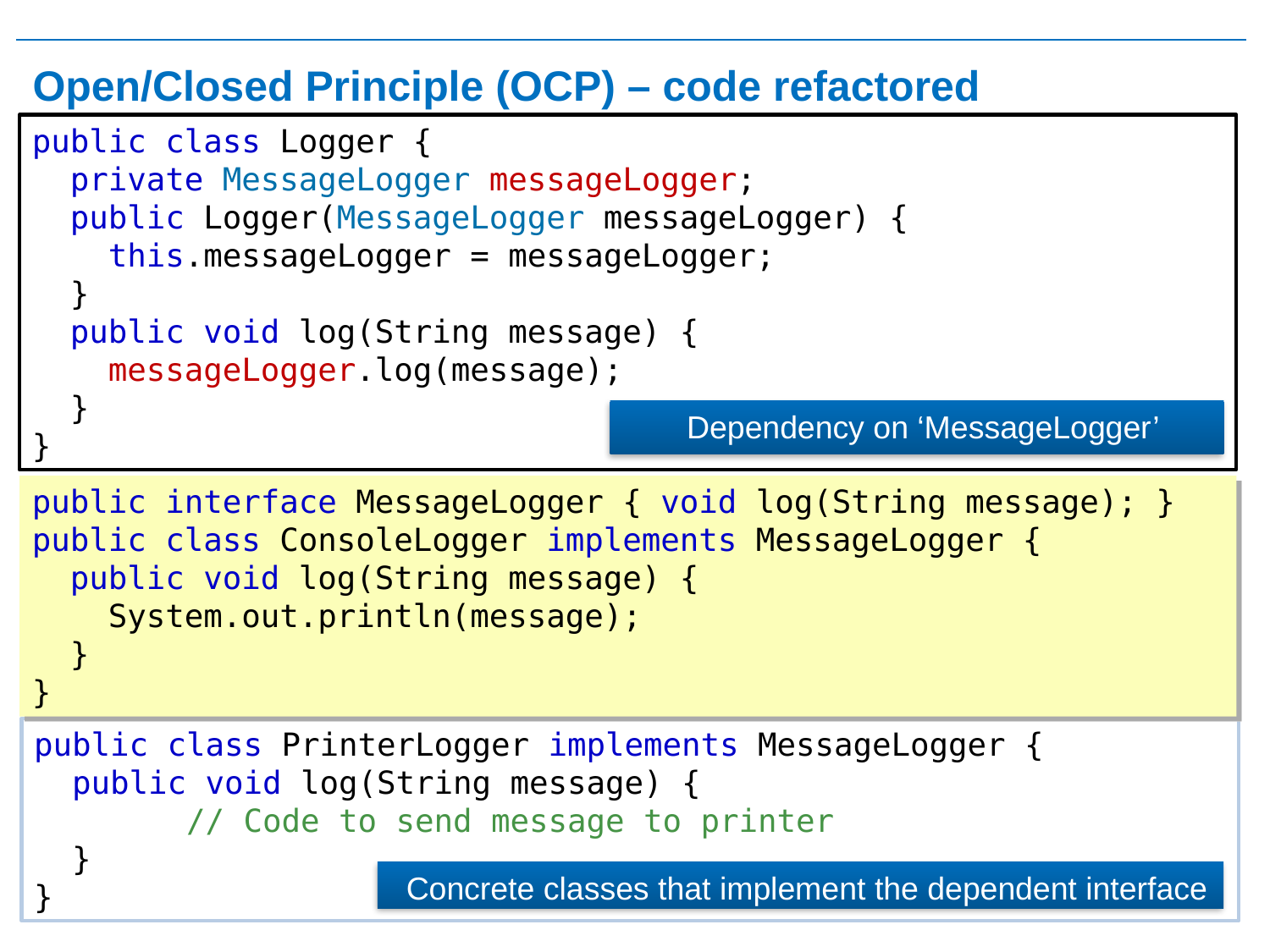

# Open/Closed Principle (OCP) – code refactored
public class Logger {
  private MessageLogger messageLogger;
  public Logger(MessageLogger messageLogger) {
    this.messageLogger = messageLogger;
  }
  public void log(String message) {
    messageLogger.log(message);
  }
}
Dependency on ‘MessageLogger’
public interface MessageLogger { void log(String message); }
public class ConsoleLogger implements MessageLogger {
  public void log(String message) {
    System.out.println(message);
  }
}
public class PrinterLogger implements MessageLogger {
  public void log(String message) {
        // Code to send message to printer
  }
}
Concrete classes that implement the dependent interface